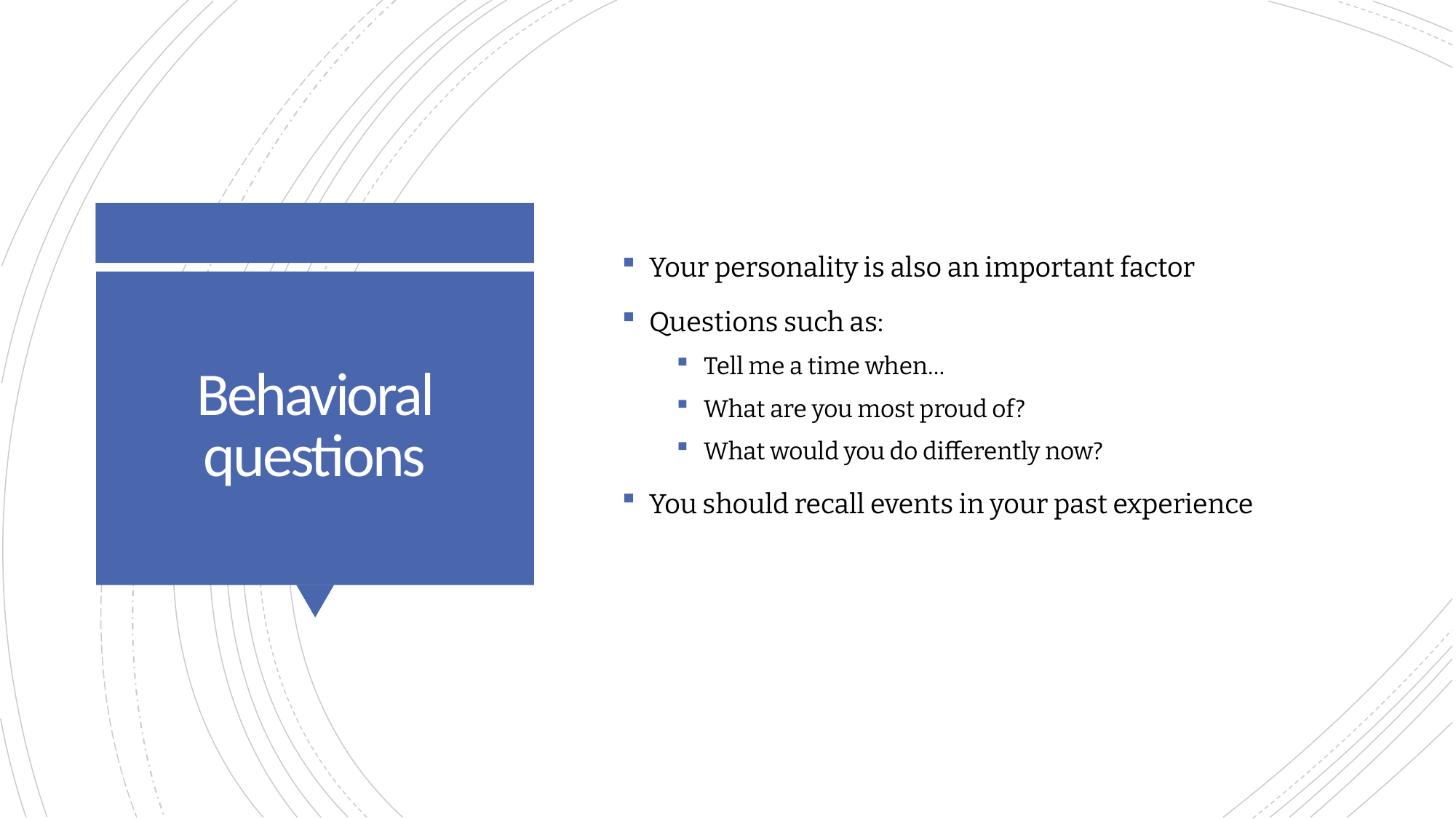

Your personality is also an important factor
Questions such as:
Tell me a time when…
What are you most proud of?
What would you do differently now?
You should recall events in your past experience

# Behavioral questions